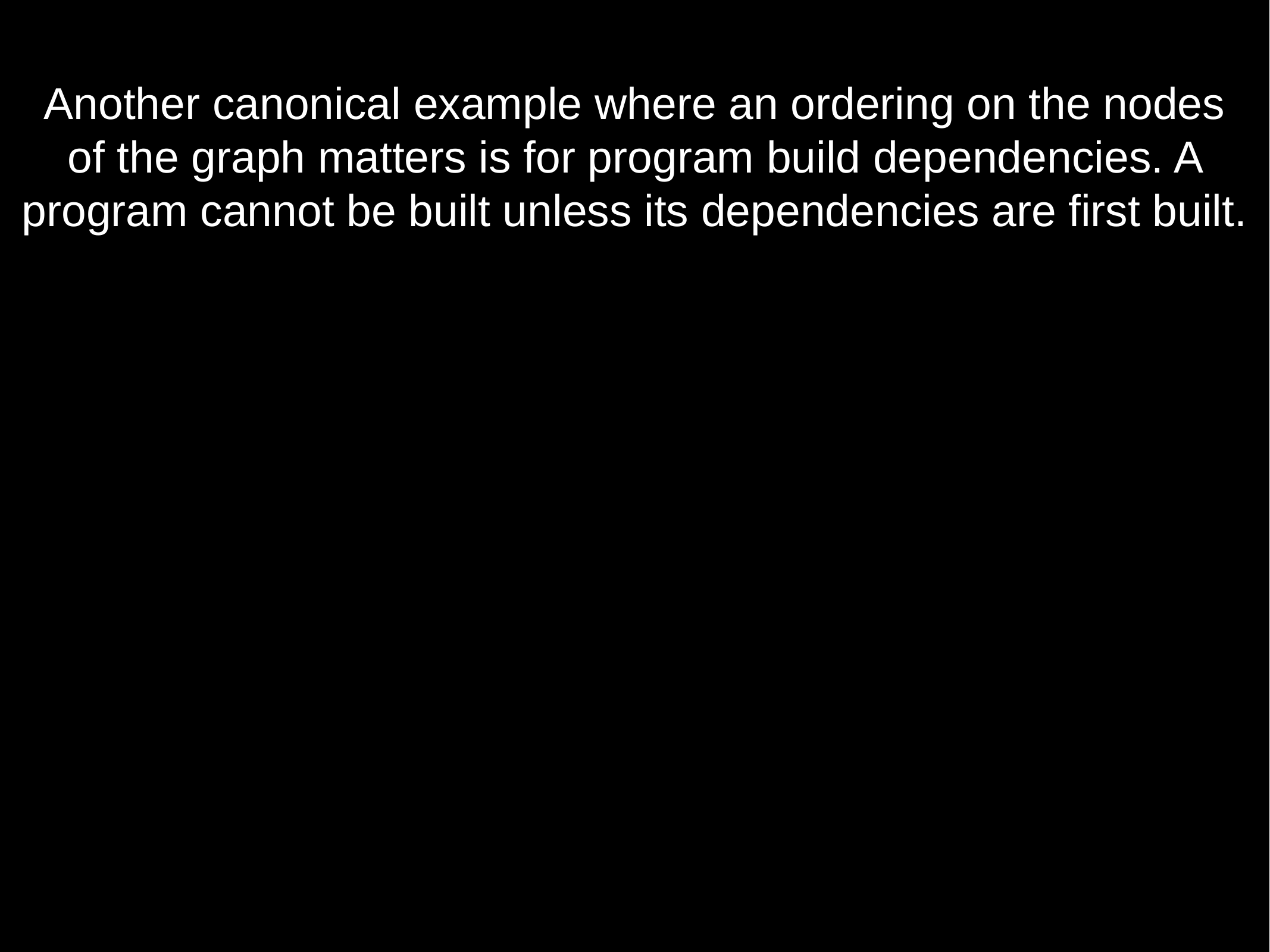

Another canonical example where an ordering on the nodes of the graph matters is for program build dependencies. A program cannot be built unless its dependencies are first built.